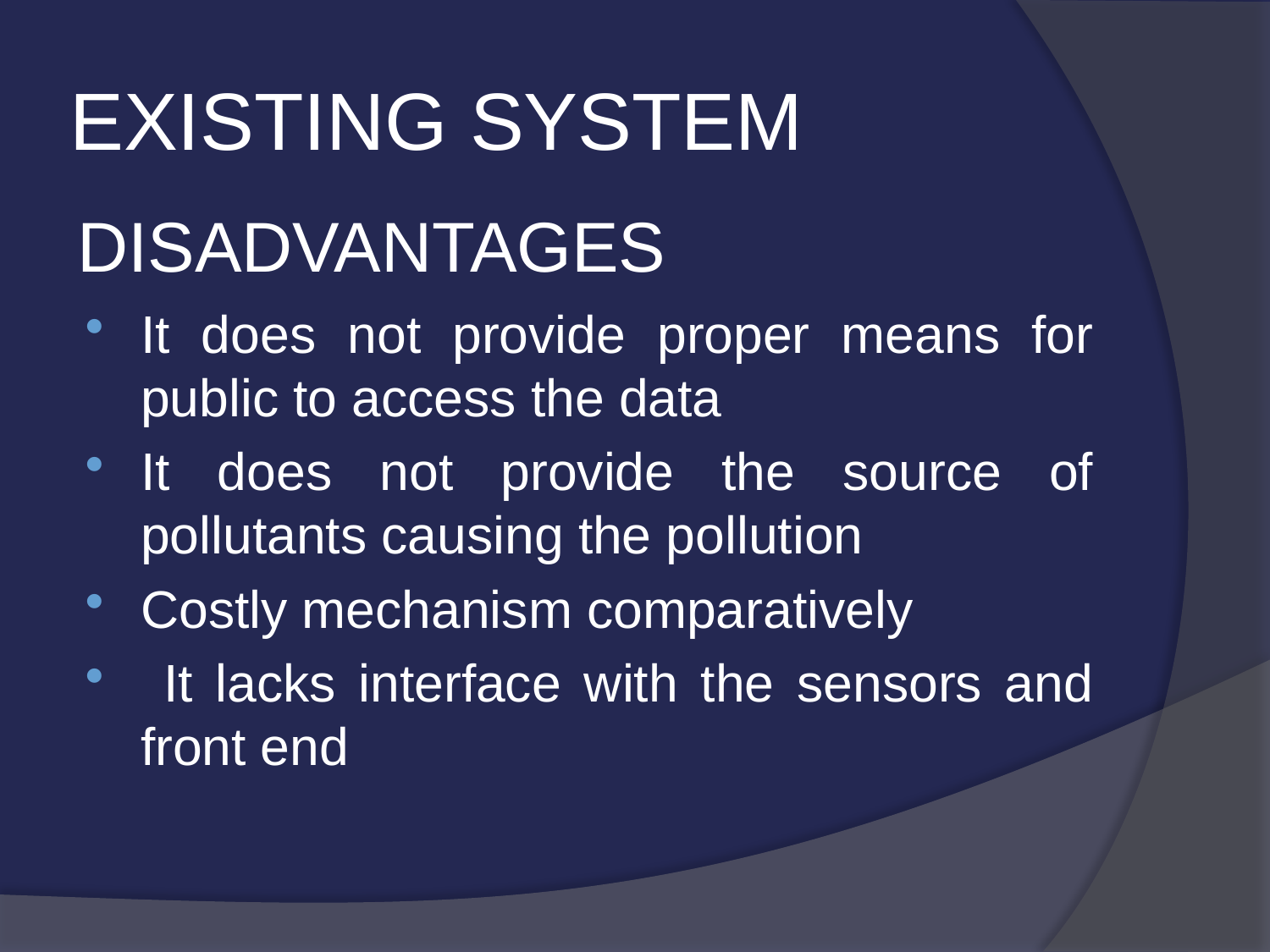

# EXISTING SYSTEM
DISADVANTAGES
It does not provide proper means for public to access the data
It does not provide the source of pollutants causing the pollution
Costly mechanism comparatively
 It lacks interface with the sensors and front end